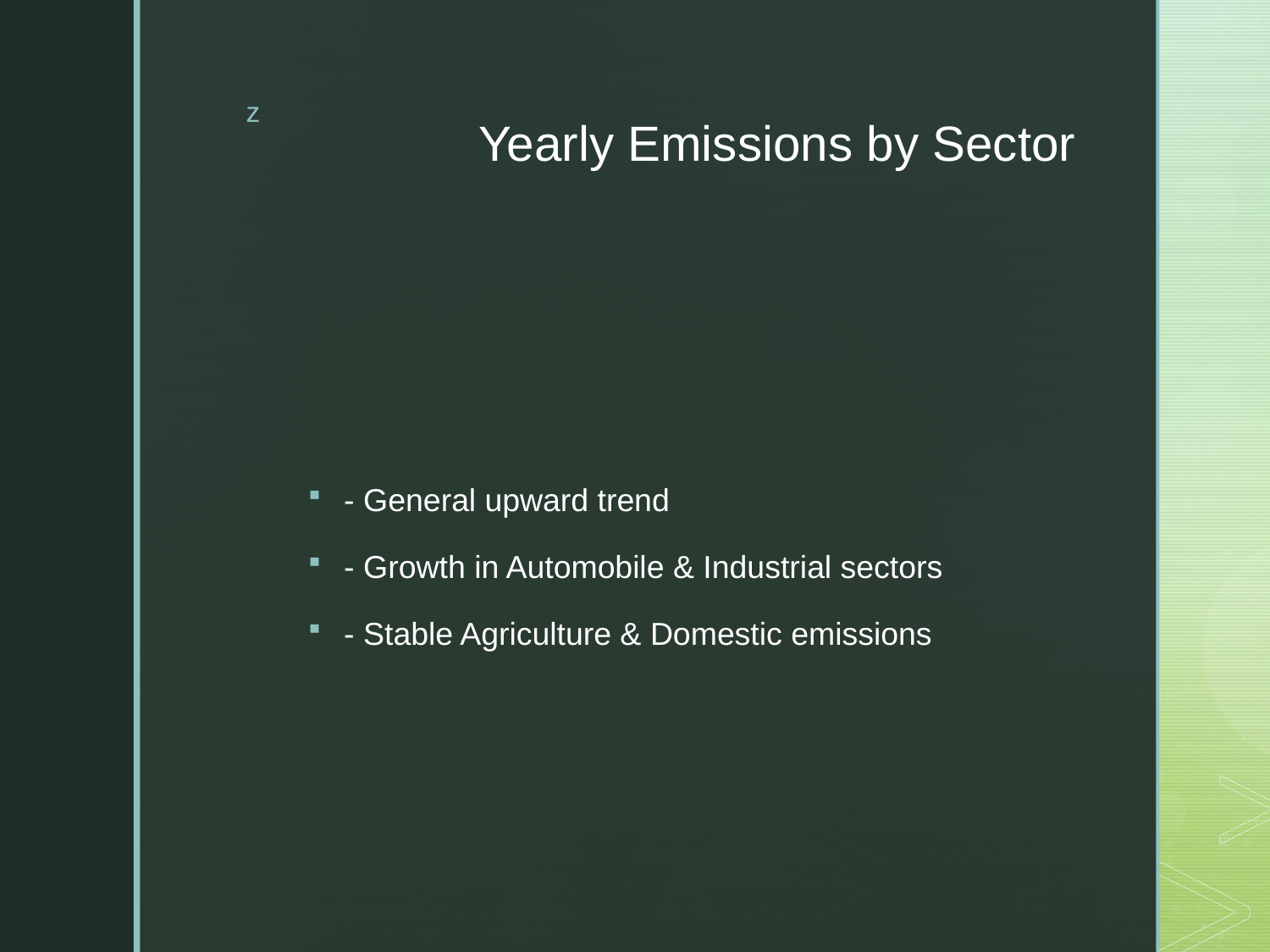

# Yearly Emissions by Sector
- General upward trend
- Growth in Automobile & Industrial sectors
- Stable Agriculture & Domestic emissions